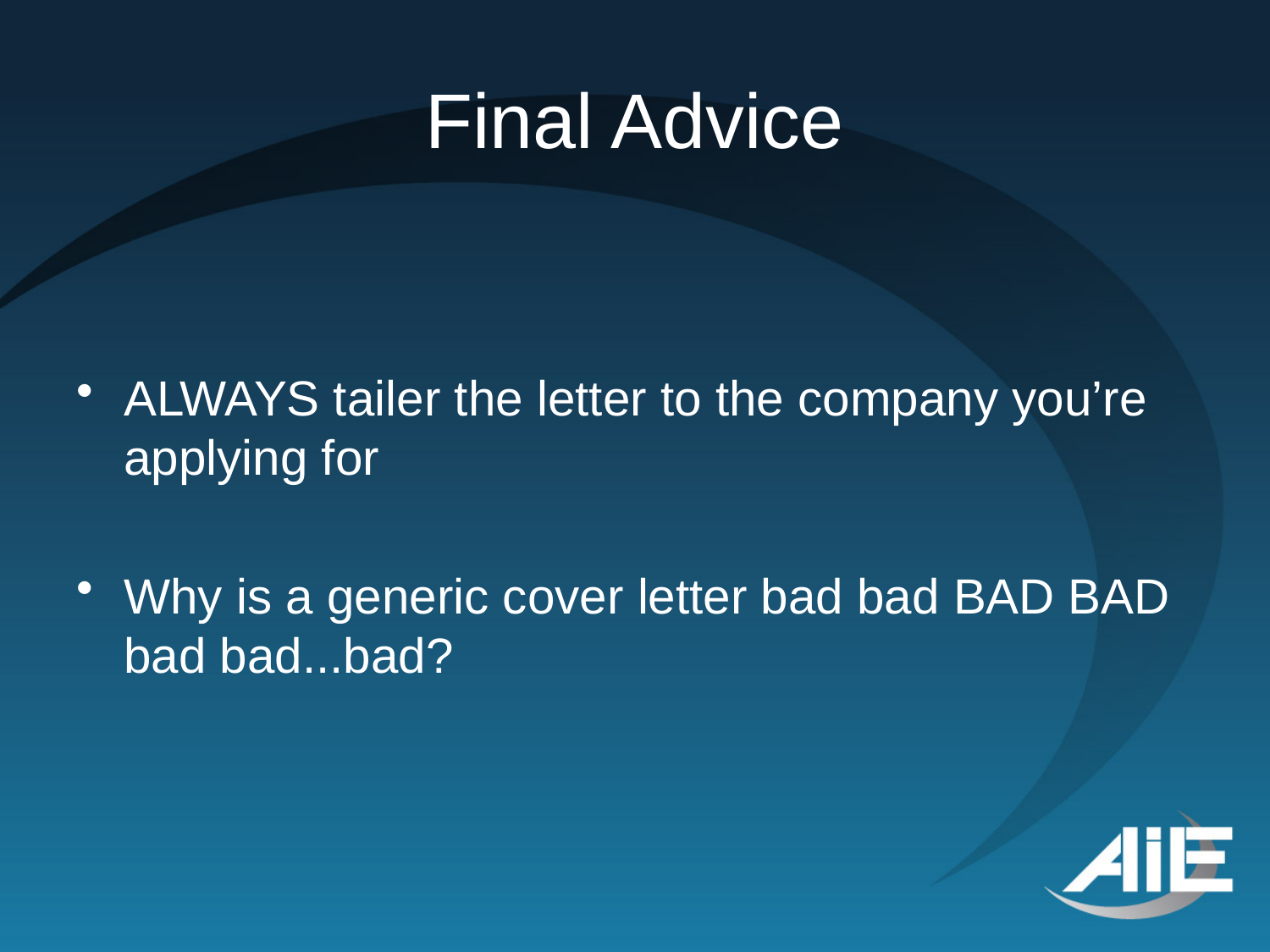

# Final Advice

ALWAYS tailer the letter to the company you’re applying for

Why is a generic cover letter bad bad BAD BAD bad bad...bad?